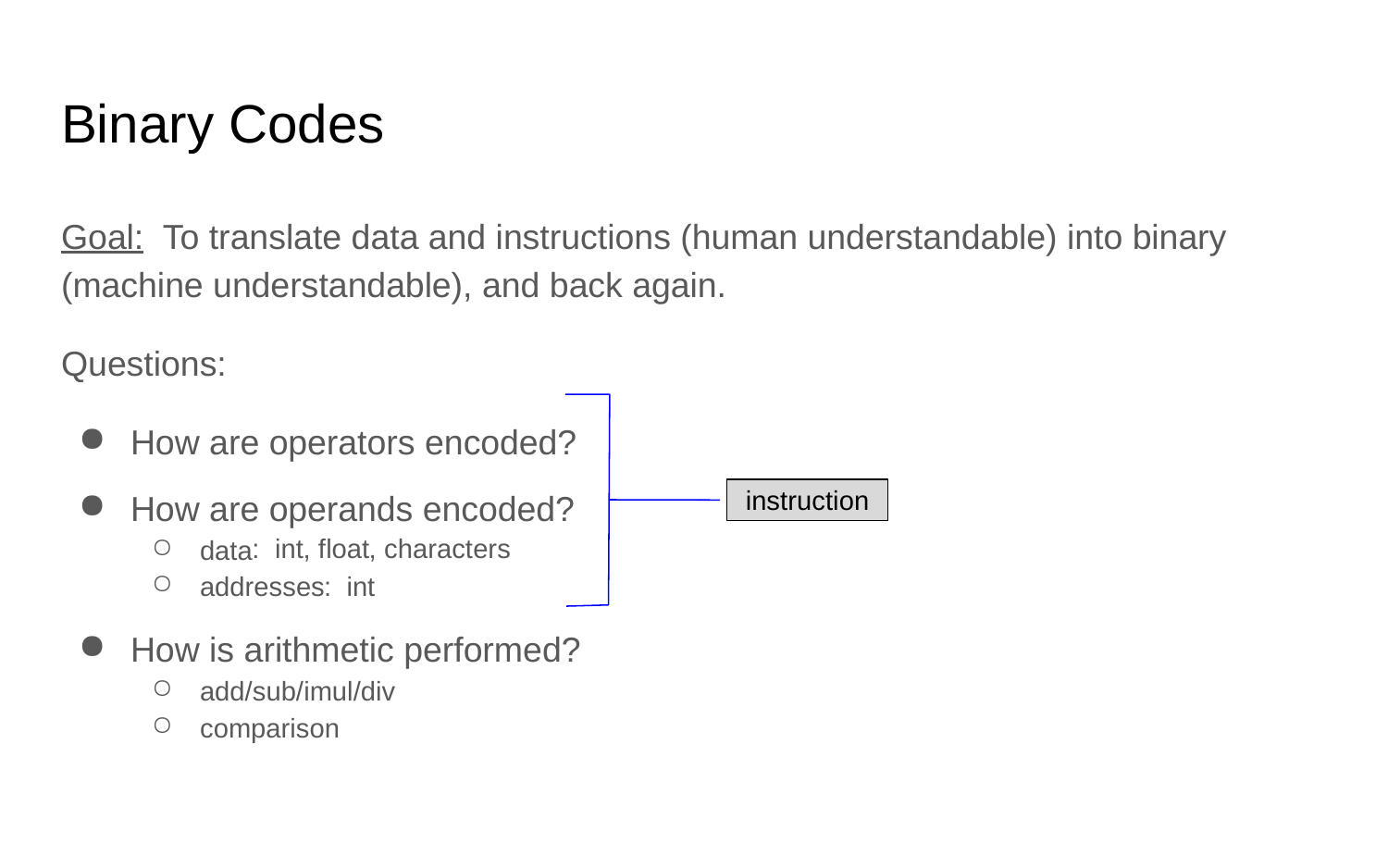

# Binary Codes
Goal:  To translate data and instructions (human understandable) into binary (machine understandable), and back again.
Questions:
How are operators encoded?
How are operands encoded?
data

instruction
:  int
, float
, characters
:  int
addresses
How is arithmetic performed?
add/sub/imul/div
comparison